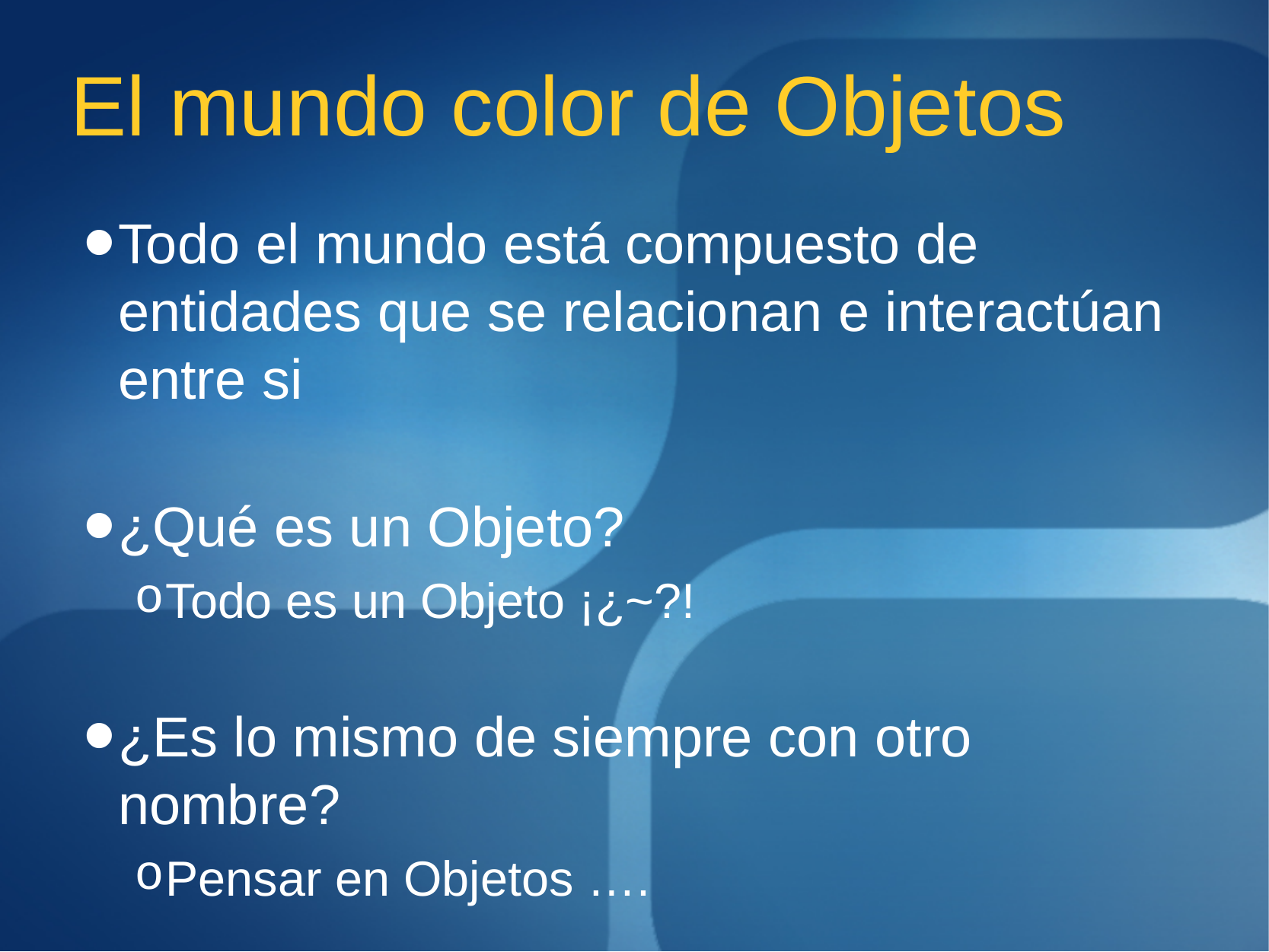

# El mundo color de Objetos
Todo el mundo está compuesto de entidades que se relacionan e interactúan entre si

¿Qué es un Objeto?
Todo es un Objeto ¡¿~?!

¿Es lo mismo de siempre con otro nombre?
Pensar en Objetos ….

No es el último grito de la moda (1980s)